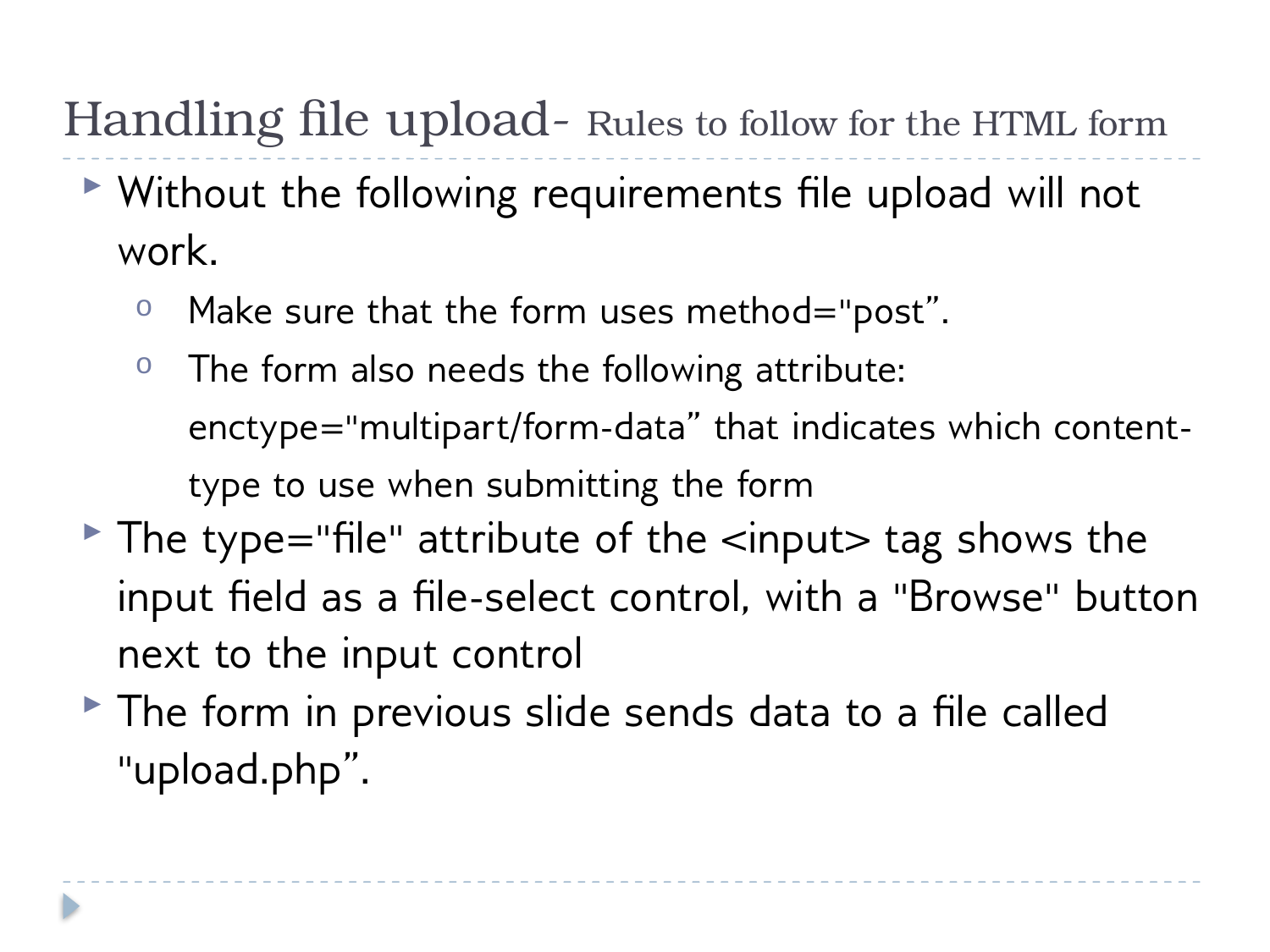

# Handling file upload- Rules to follow for the HTML form
Without the following requirements file upload will not work.
Make sure that the form uses method="post”.
The form also needs the following attribute: enctype="multipart/form-data” that indicates which content-type to use when submitting the form
The type="file" attribute of the <input> tag shows the input field as a file-select control, with a "Browse" button next to the input control
The form in previous slide sends data to a file called "upload.php”.